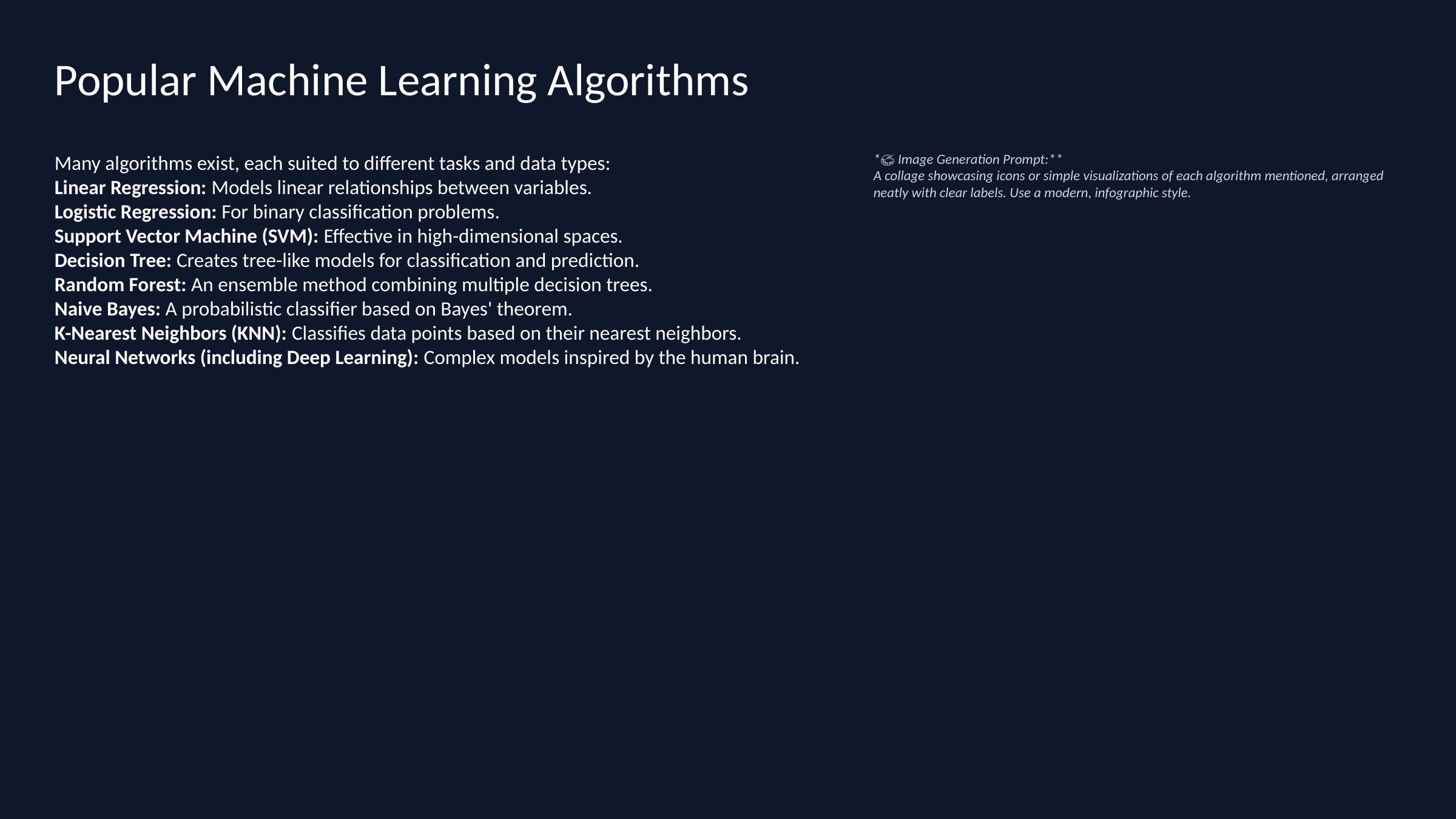

Popular Machine Learning Algorithms

Many algorithms exist, each suited to different tasks and data types:
Linear Regression: Models linear relationships between variables.
Logistic Regression: For binary classification problems.
Support Vector Machine (SVM): Effective in high-dimensional spaces.
Decision Tree: Creates tree-like models for classification and prediction.
Random Forest: An ensemble method combining multiple decision trees.
Naive Bayes: A probabilistic classifier based on Bayes' theorem.
K-Nearest Neighbors (KNN): Classifies data points based on their nearest neighbors.
Neural Networks (including Deep Learning): Complex models inspired by the human brain.

*🎨 Image Generation Prompt:**
A collage showcasing icons or simple visualizations of each algorithm mentioned, arranged neatly with clear labels. Use a modern, infographic style.